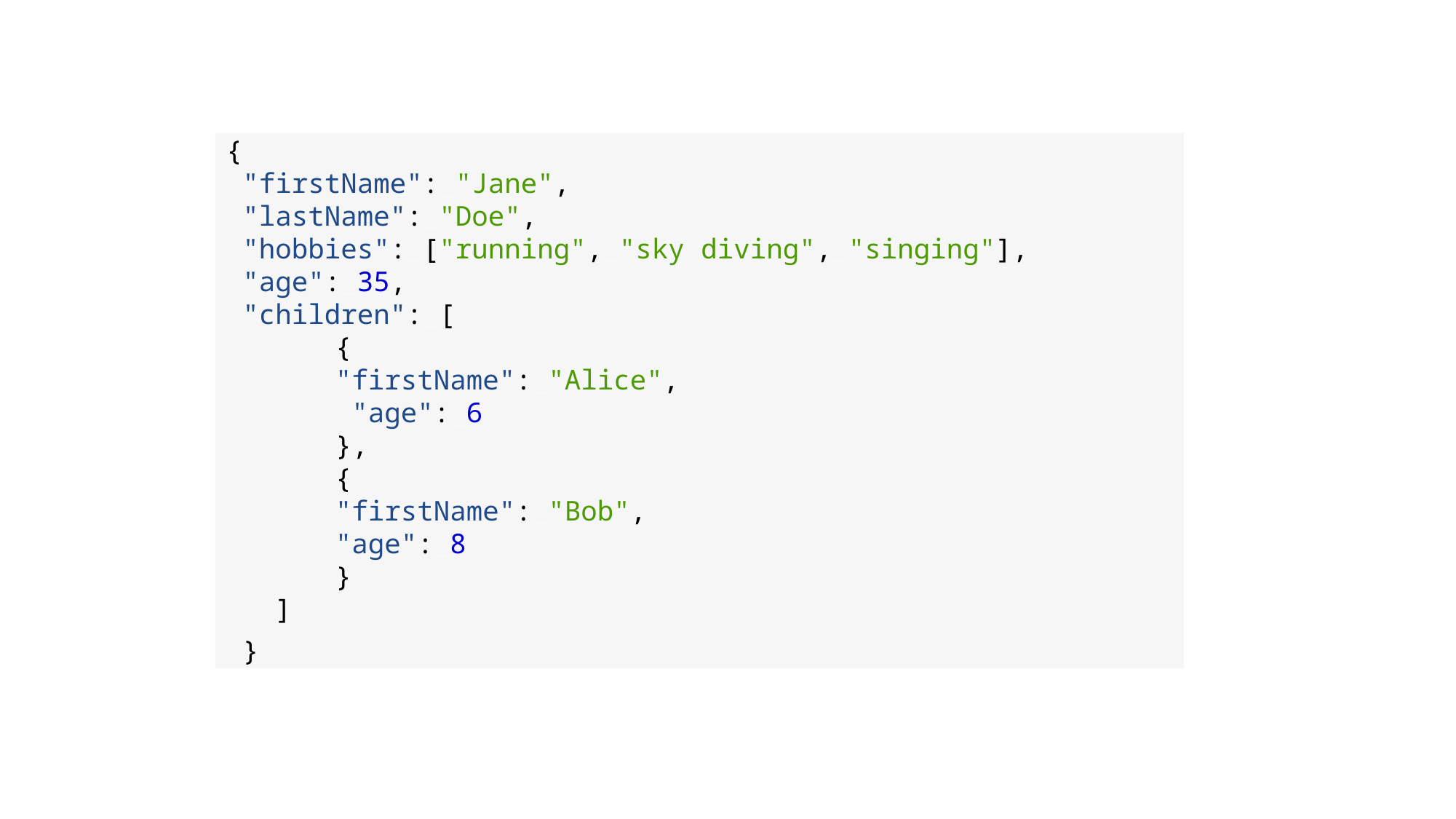

{
 "firstName": "Jane",
 "lastName": "Doe",
 "hobbies": ["running", "sky diving", "singing"],
 "age": 35,
 "children": [
	{
	"firstName": "Alice",
	 "age": 6
	},
 	{
	"firstName": "Bob",
 	"age": 8
	}
   ]
 }